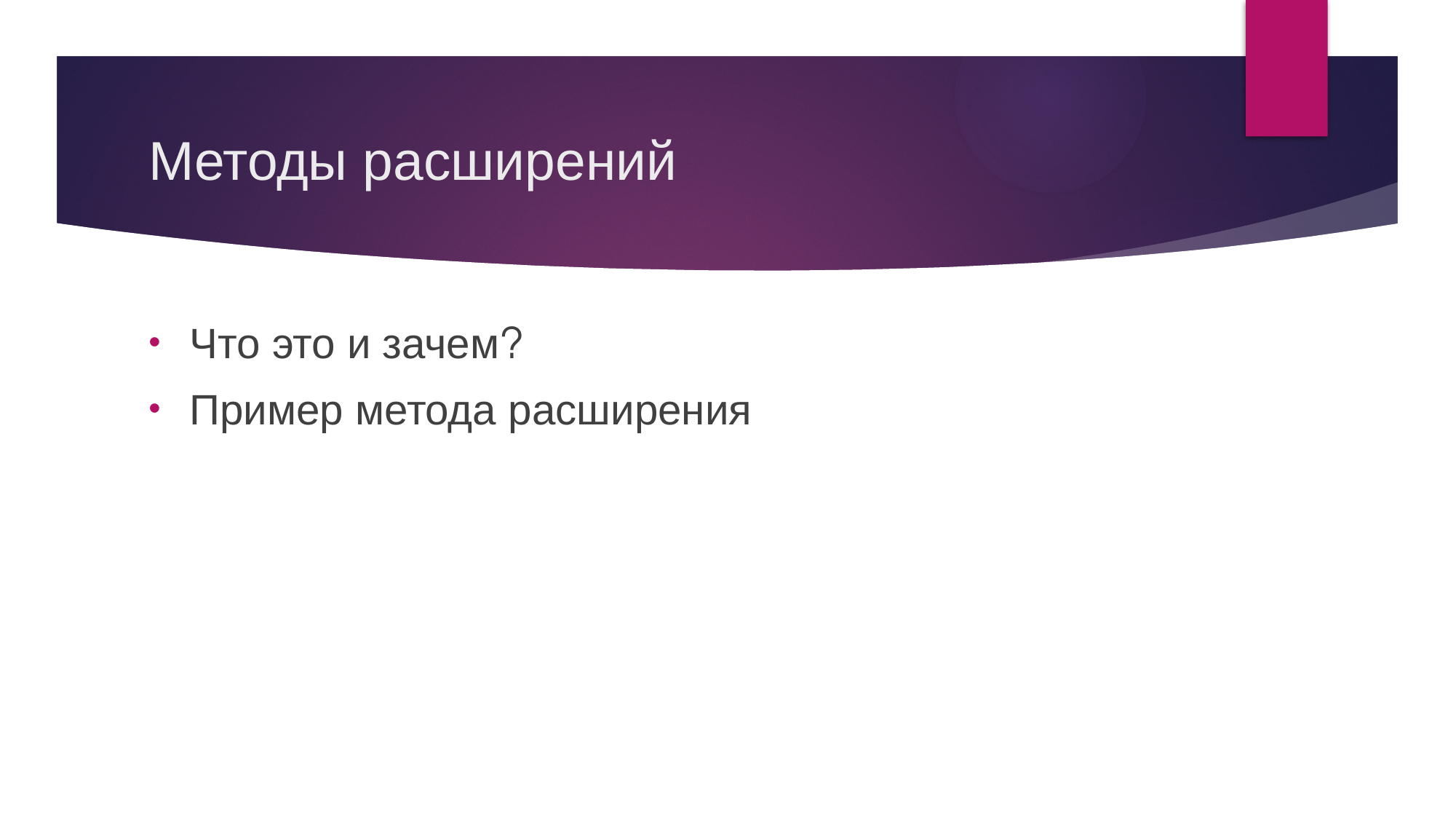

# Методы расширений
Что это и зачем?
Пример метода расширения